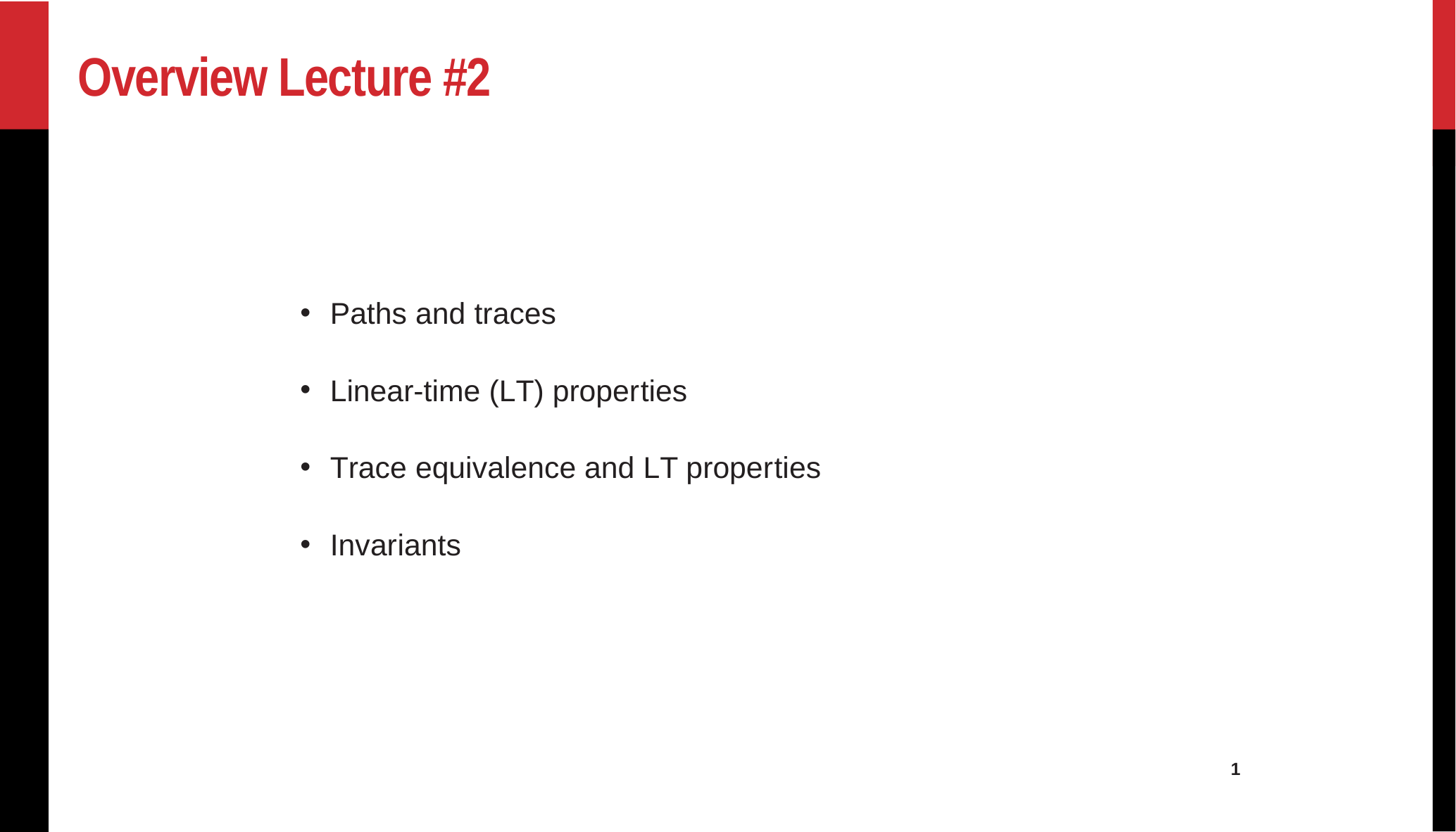

Overview Lecture #2
Paths and traces

Linear-time (LT) properties

Trace equivalence and LT properties

Invariants
1